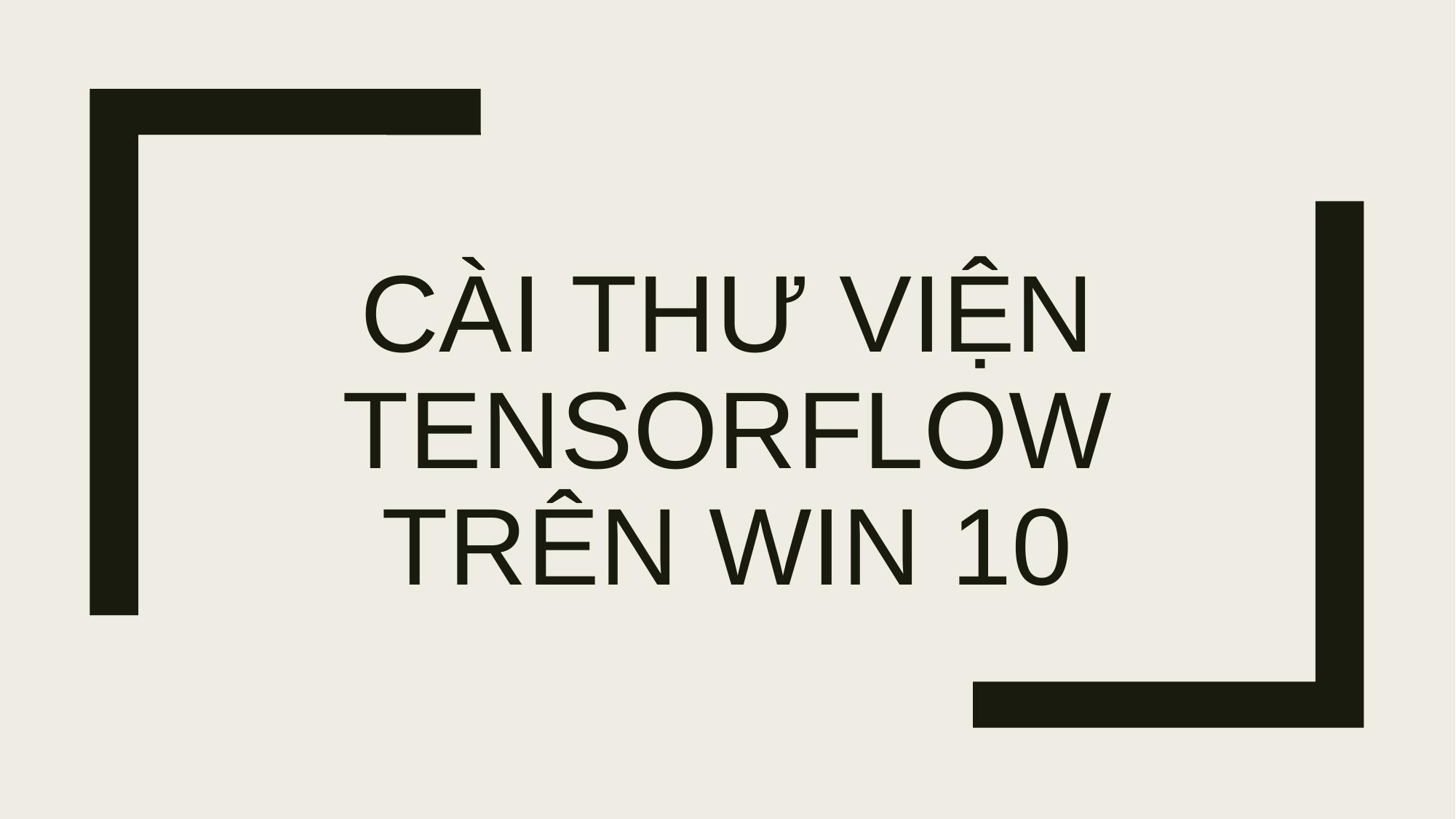

# Cài thư viện tensorflow trên win 10